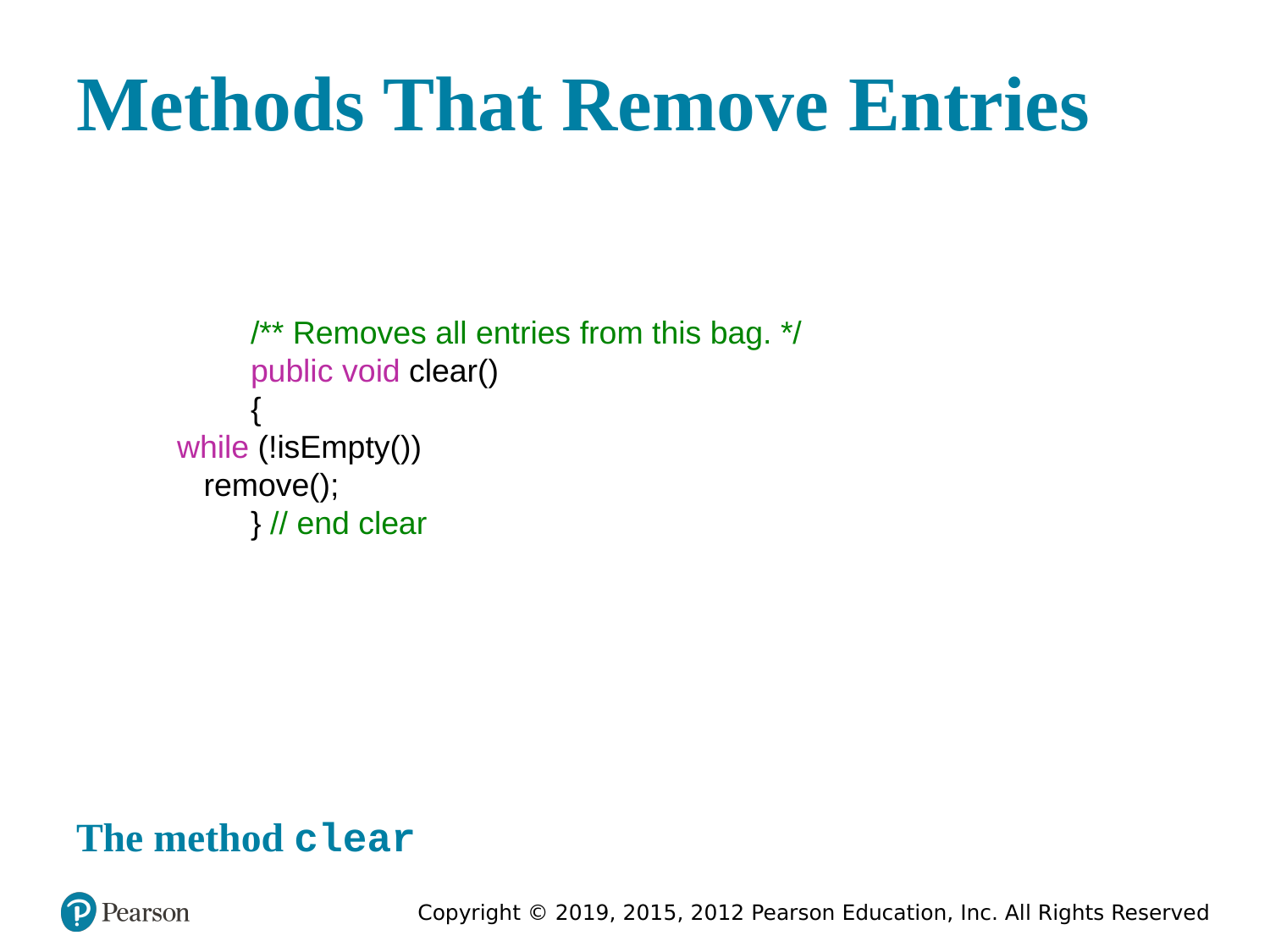

# Methods That Remove Entries
	/** Removes all entries from this bag. */
	public void clear()
	{
      while (!isEmpty())
         remove();
	} // end clear
The method clear